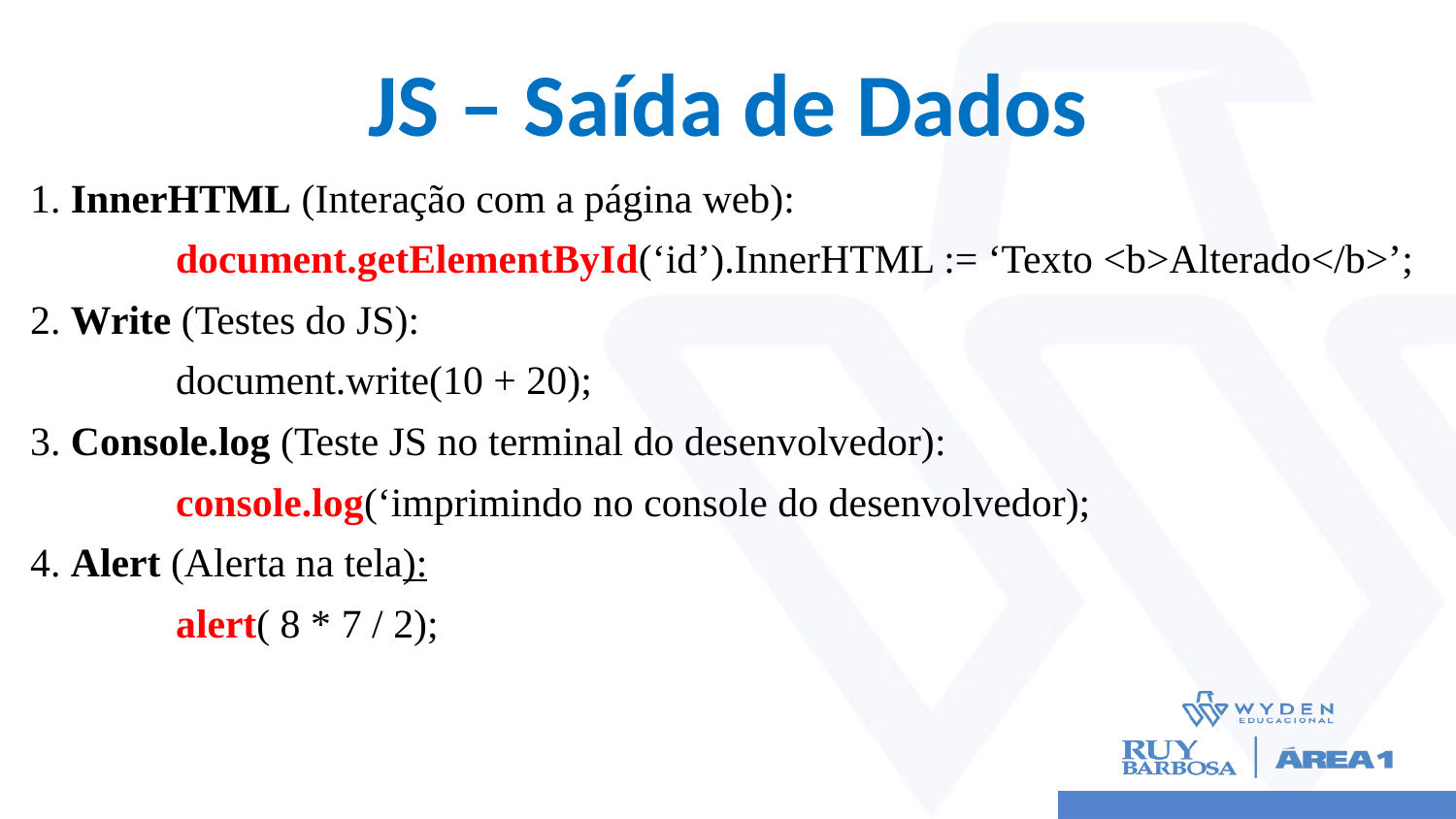

# JS – Saída de Dados
1. InnerHTML (Interação com a página web):
	document.getElementById(‘id’).InnerHTML := ‘Texto <b>Alterado</b>’;
2. Write (Testes do JS):
	document.write(10 + 20);
3. Console.log (Teste JS no terminal do desenvolvedor):
	console.log(‘imprimindo no console do desenvolvedor);
4. Alert (Alerta na tela):
	alert( 8 * 7 / 2);